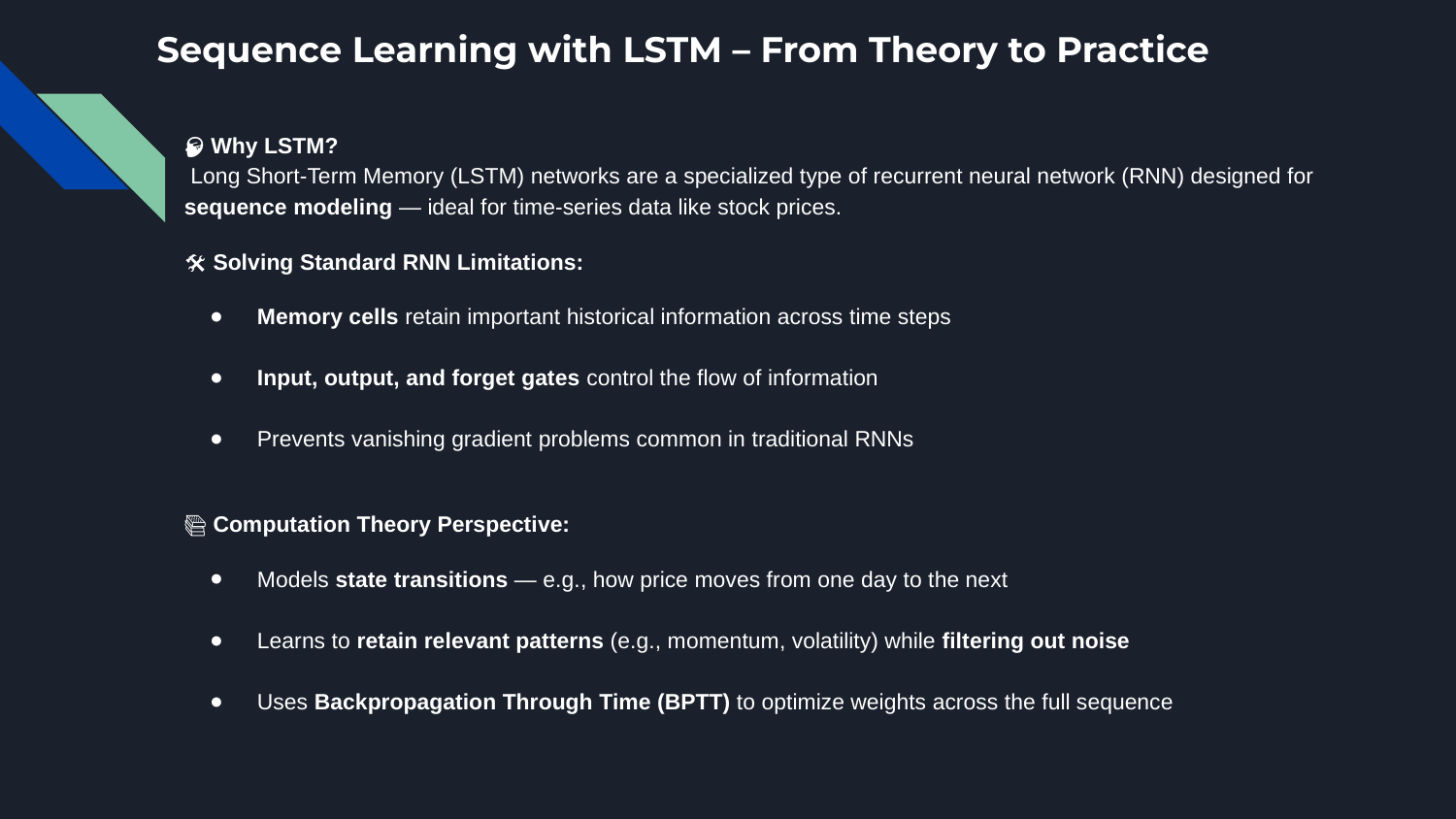

# Sequence Learning with LSTM – From Theory to Practice
🧠 Why LSTM?
 Long Short-Term Memory (LSTM) networks are a specialized type of recurrent neural network (RNN) designed for sequence modeling — ideal for time-series data like stock prices.
🛠 Solving Standard RNN Limitations:
Memory cells retain important historical information across time steps
Input, output, and forget gates control the flow of information
Prevents vanishing gradient problems common in traditional RNNs
📚 Computation Theory Perspective:
Models state transitions — e.g., how price moves from one day to the next
Learns to retain relevant patterns (e.g., momentum, volatility) while filtering out noise
Uses Backpropagation Through Time (BPTT) to optimize weights across the full sequence